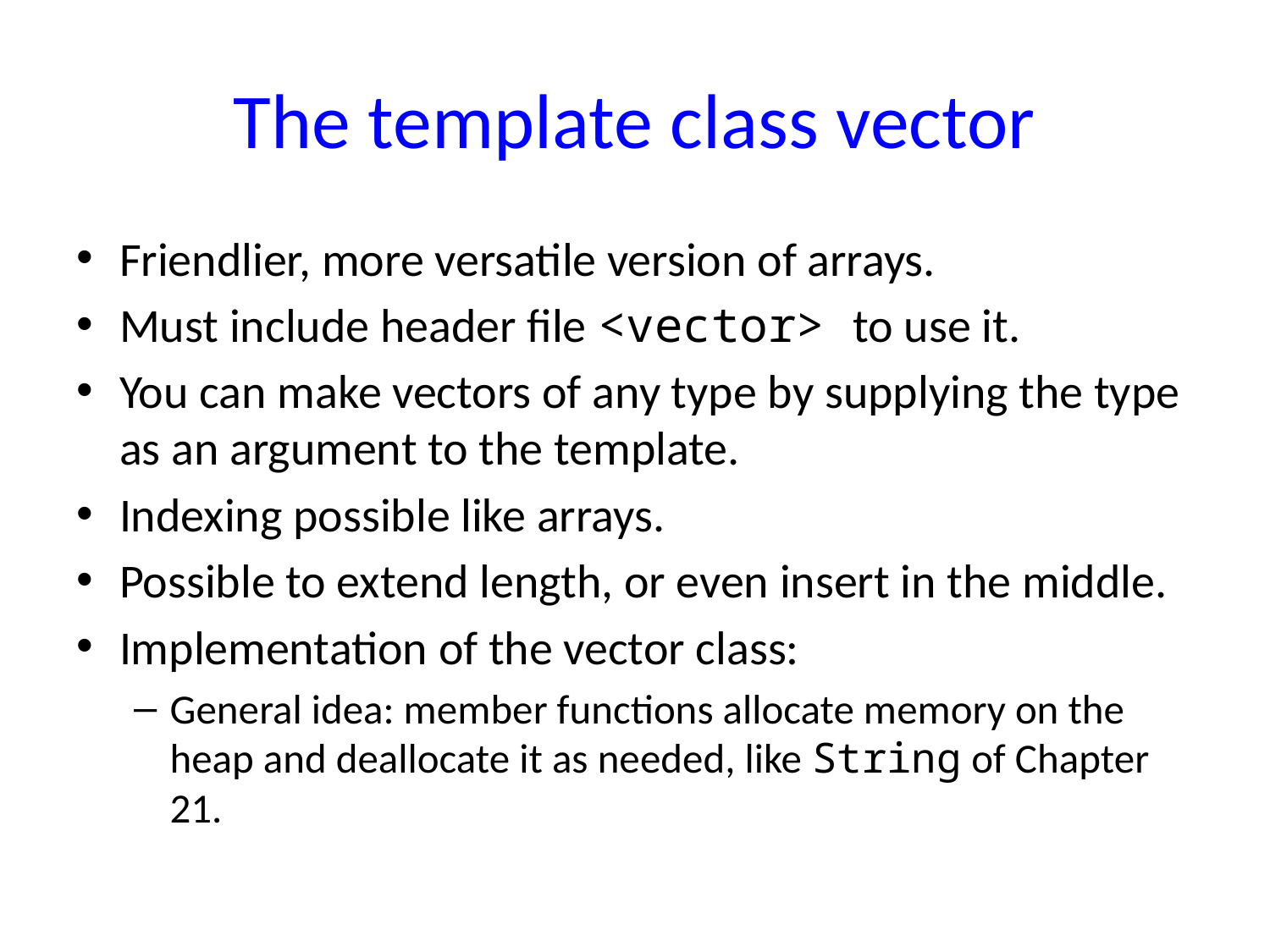

# The template class vector
Friendlier, more versatile version of arrays.
Must include header file <vector> to use it.
You can make vectors of any type by supplying the type as an argument to the template.
Indexing possible like arrays.
Possible to extend length, or even insert in the middle.
Implementation of the vector class:
General idea: member functions allocate memory on the heap and deallocate it as needed, like String of Chapter 21.